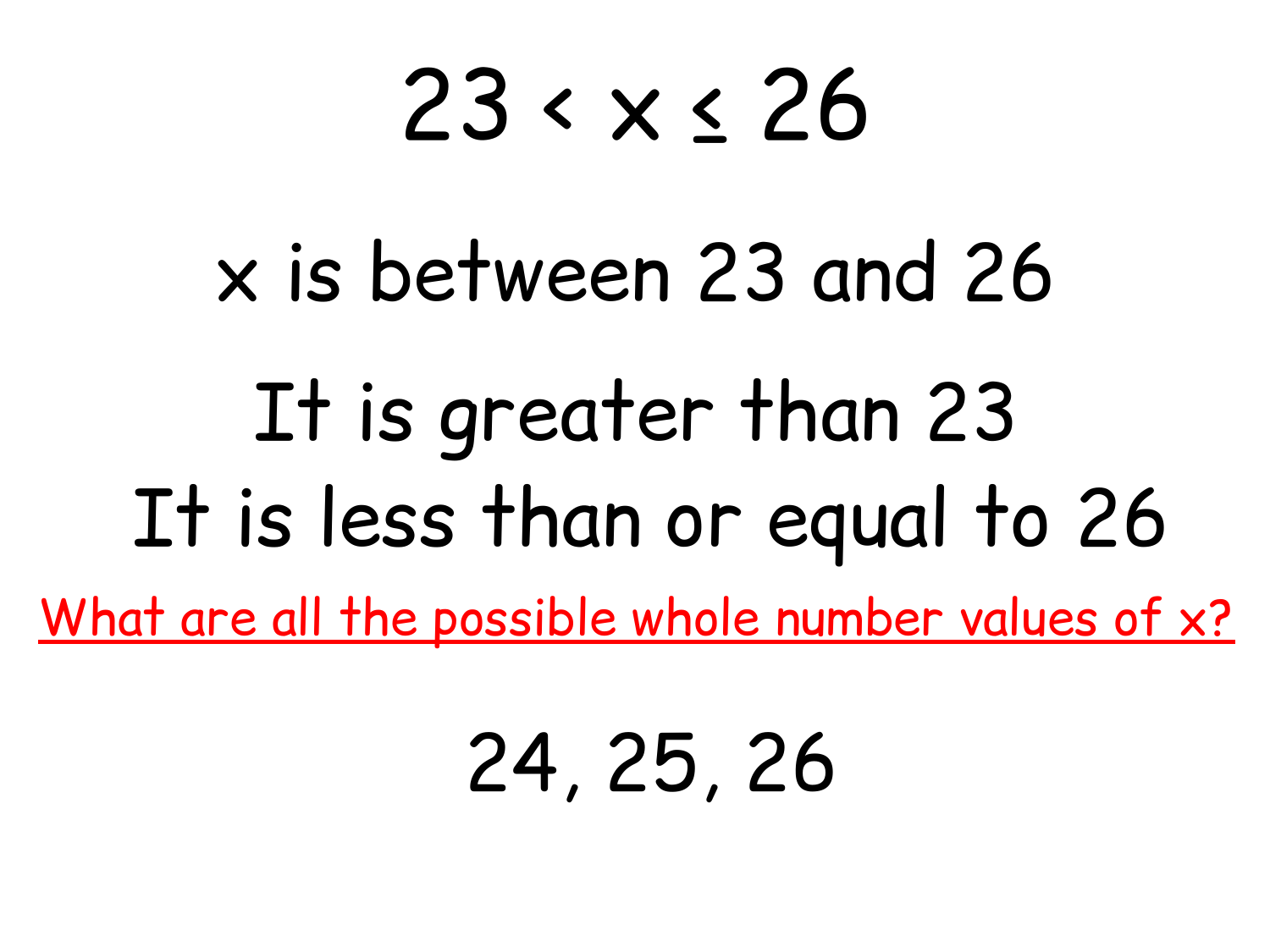

23 < x ≤ 26
x is between 23 and 26
It is greater than 23
It is less than or equal to 26
What are all the possible whole number values of x?
24, 25, 26